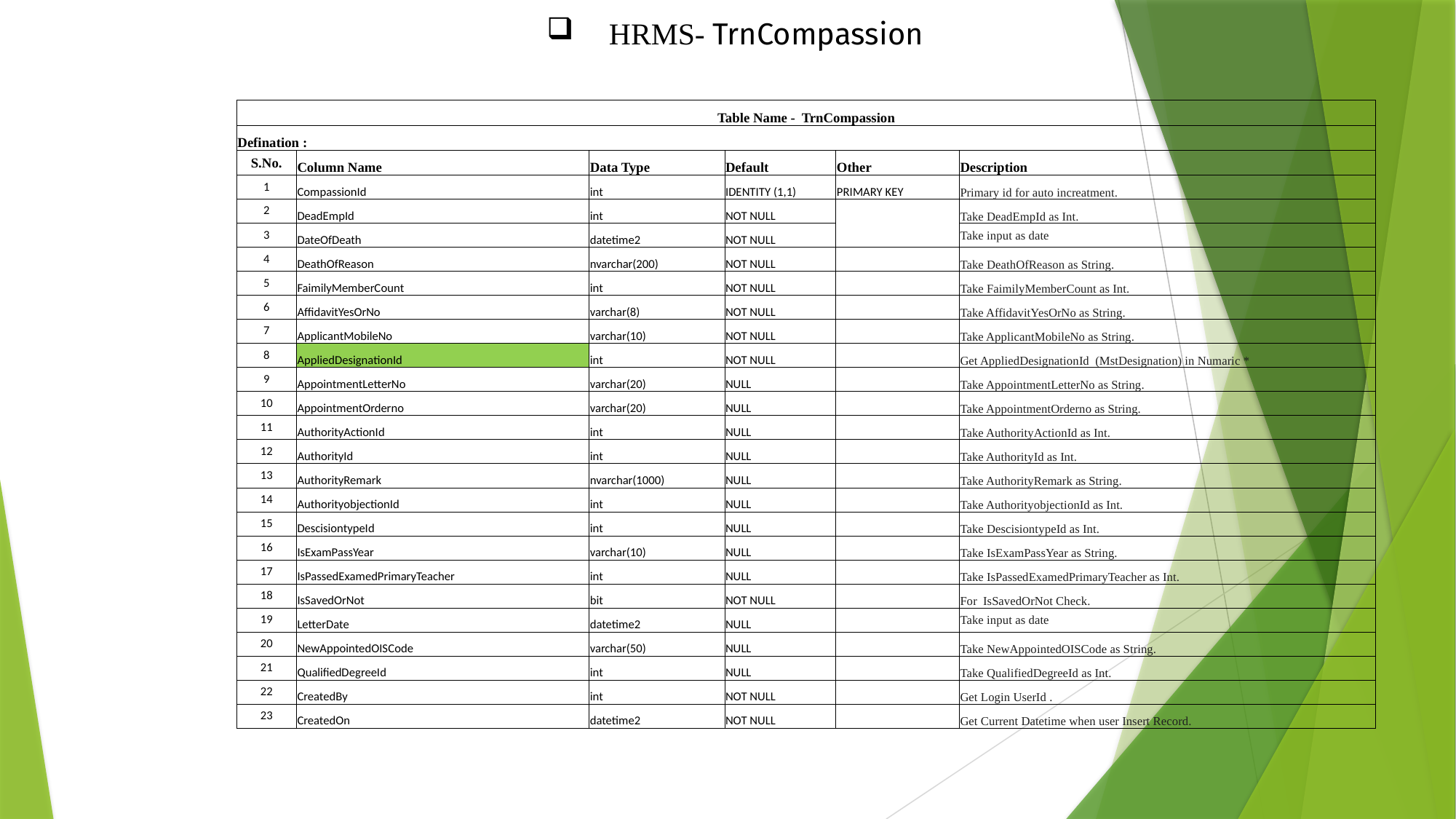

HRMS- TrnCompassion

| Table Name - TrnCompassion |  |  |  |  |  |
| --- | --- | --- | --- | --- | --- |
| Defination : |  |  |  |  |  |
| S.No. | Column Name | Data Type | Default | Other | Description |
| 1 | CompassionId | int | IDENTITY (1,1) | PRIMARY KEY | Primary id for auto increatment. |
| 2 | DeadEmpId | int | NOT NULL |  | Take DeadEmpId as Int. |
| 3 | DateOfDeath | datetime2 | NOT NULL |  | Take input as date |
| 4 | DeathOfReason | nvarchar(200) | NOT NULL |  | Take DeathOfReason as String. |
| 5 | FaimilyMemberCount | int | NOT NULL |  | Take FaimilyMemberCount as Int. |
| 6 | AffidavitYesOrNo | varchar(8) | NOT NULL |  | Take AffidavitYesOrNo as String. |
| 7 | ApplicantMobileNo | varchar(10) | NOT NULL |  | Take ApplicantMobileNo as String. |
| 8 | AppliedDesignationId | int | NOT NULL |  | Get AppliedDesignationId (MstDesignation) in Numaric \* |
| 9 | AppointmentLetterNo | varchar(20) | NULL |  | Take AppointmentLetterNo as String. |
| 10 | AppointmentOrderno | varchar(20) | NULL |  | Take AppointmentOrderno as String. |
| 11 | AuthorityActionId | int | NULL |  | Take AuthorityActionId as Int. |
| 12 | AuthorityId | int | NULL |  | Take AuthorityId as Int. |
| 13 | AuthorityRemark | nvarchar(1000) | NULL |  | Take AuthorityRemark as String. |
| 14 | AuthorityobjectionId | int | NULL |  | Take AuthorityobjectionId as Int. |
| 15 | DescisiontypeId | int | NULL |  | Take DescisiontypeId as Int. |
| 16 | IsExamPassYear | varchar(10) | NULL |  | Take IsExamPassYear as String. |
| 17 | IsPassedExamedPrimaryTeacher | int | NULL |  | Take IsPassedExamedPrimaryTeacher as Int. |
| 18 | IsSavedOrNot | bit | NOT NULL |  | For IsSavedOrNot Check. |
| 19 | LetterDate | datetime2 | NULL |  | Take input as date |
| 20 | NewAppointedOISCode | varchar(50) | NULL |  | Take NewAppointedOISCode as String. |
| 21 | QualifiedDegreeId | int | NULL |  | Take QualifiedDegreeId as Int. |
| 22 | CreatedBy | int | NOT NULL |  | Get Login UserId . |
| 23 | CreatedOn | datetime2 | NOT NULL |  | Get Current Datetime when user Insert Record. |